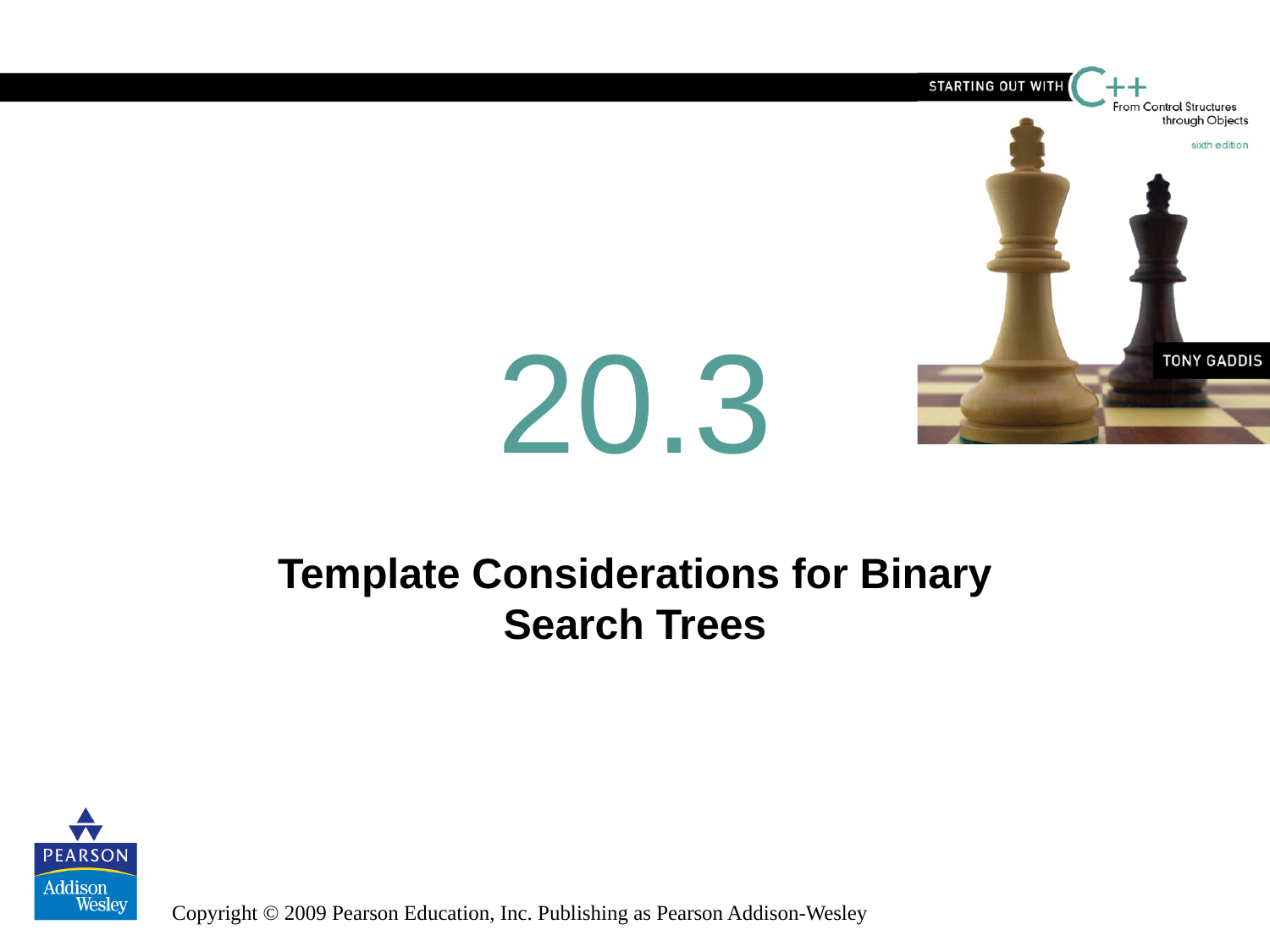

# 20.3
Template Considerations for Binary Search Trees